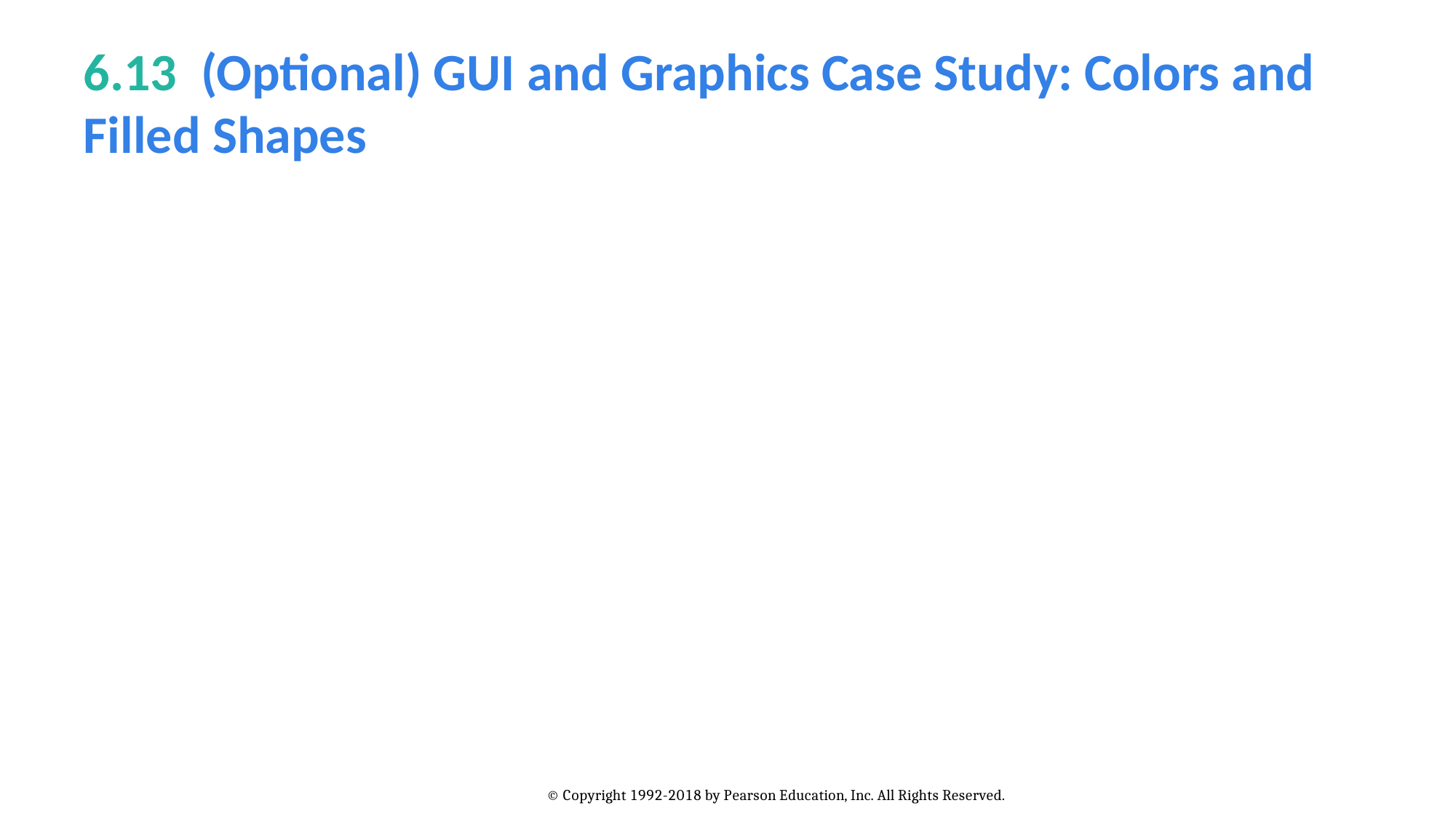

# 6.13  (Optional) GUI and Graphics Case Study: Colors and Filled Shapes

© Copyright 1992-2018 by Pearson Education, Inc. All Rights Reserved.